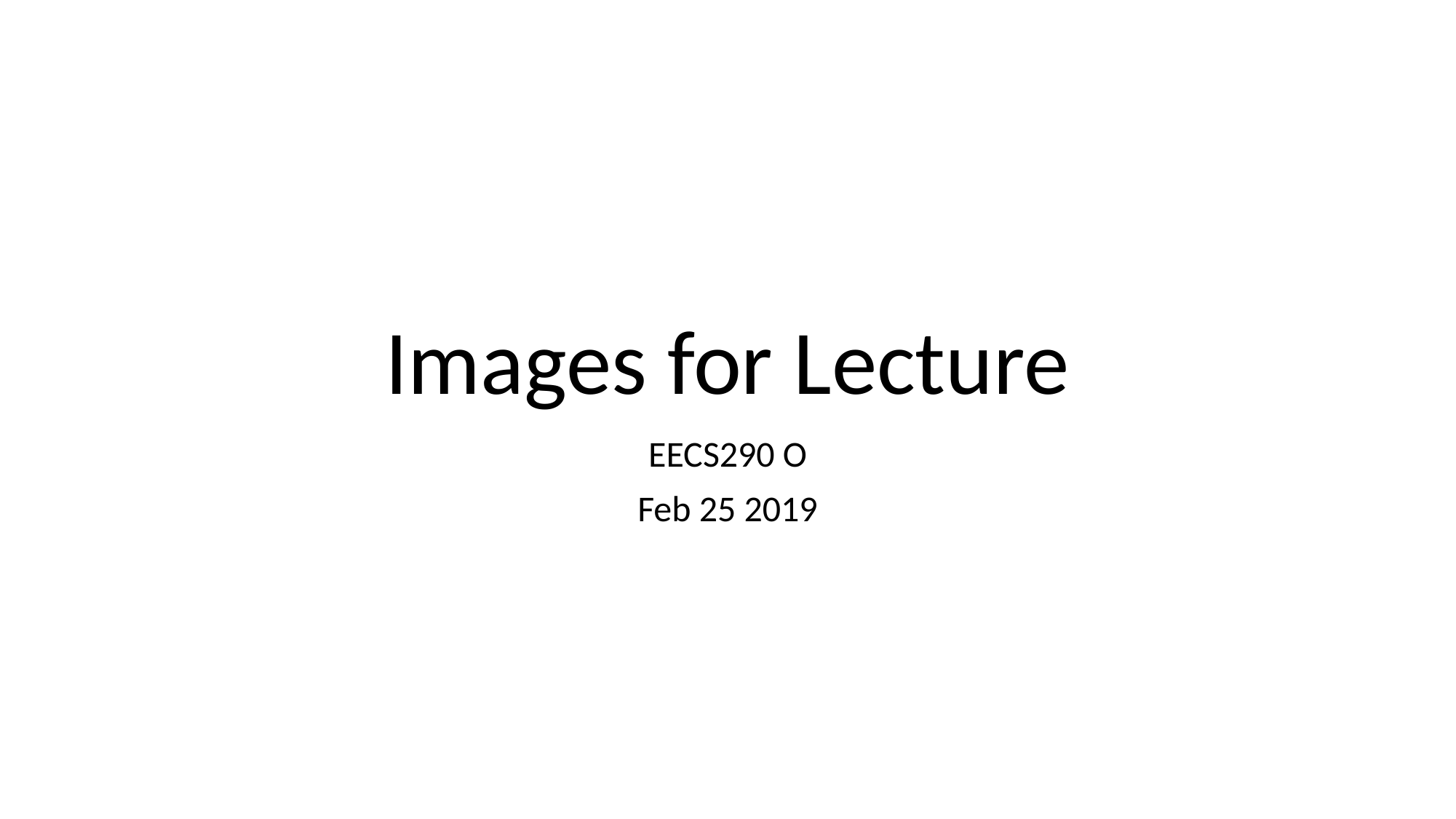

# Images for Lecture
EECS290 O
Feb 25 2019